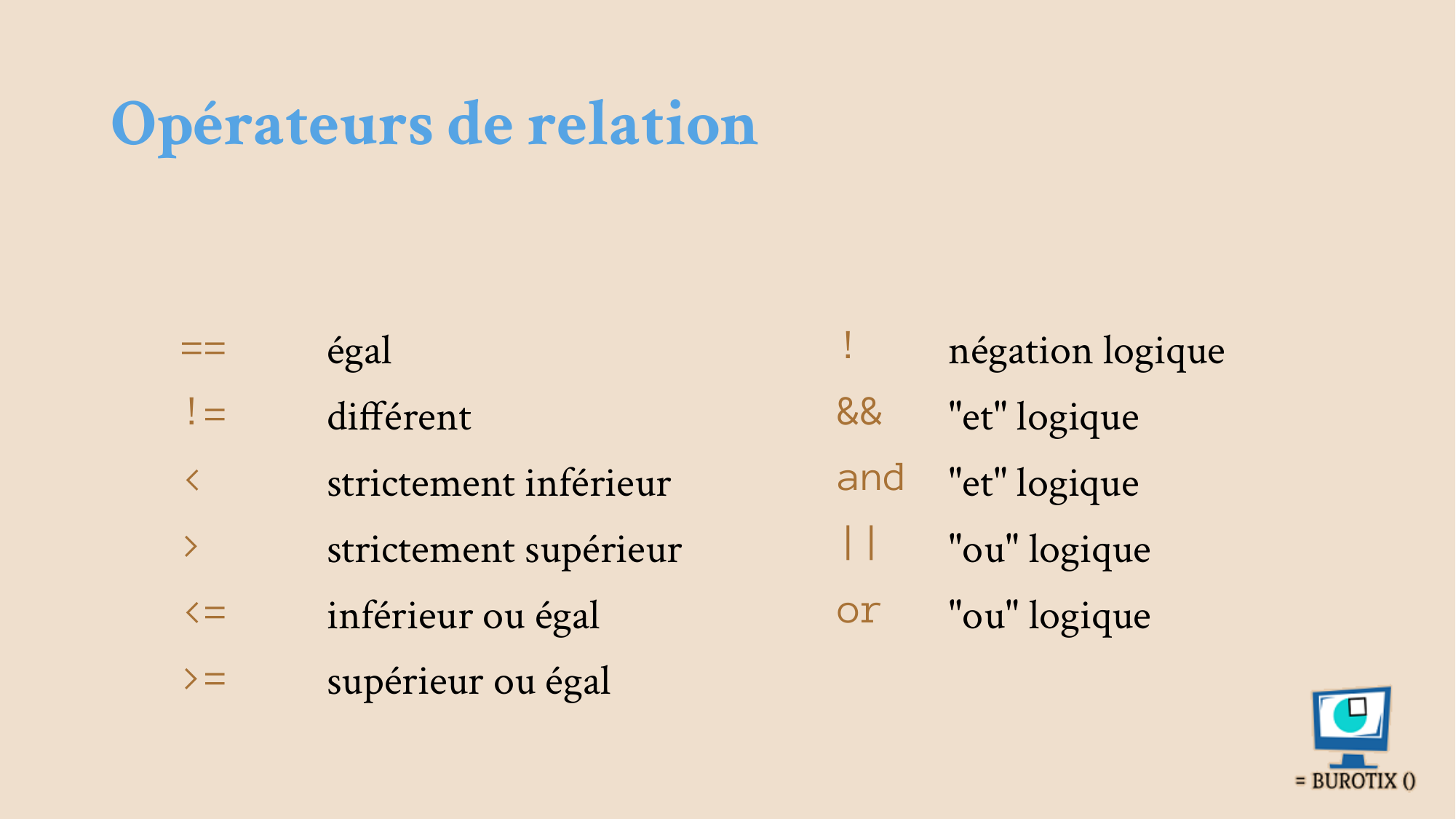

# Opérateurs de relation
| == | égal |
| --- | --- |
| != | différent |
| < | strictement inférieur |
| > | strictement supérieur |
| <= | inférieur ou égal |
| >= | supérieur ou égal |
| ! | négation logique |
| --- | --- |
| && | "et" logique |
| and | "et" logique |
| || | "ou" logique |
| or | "ou" logique |